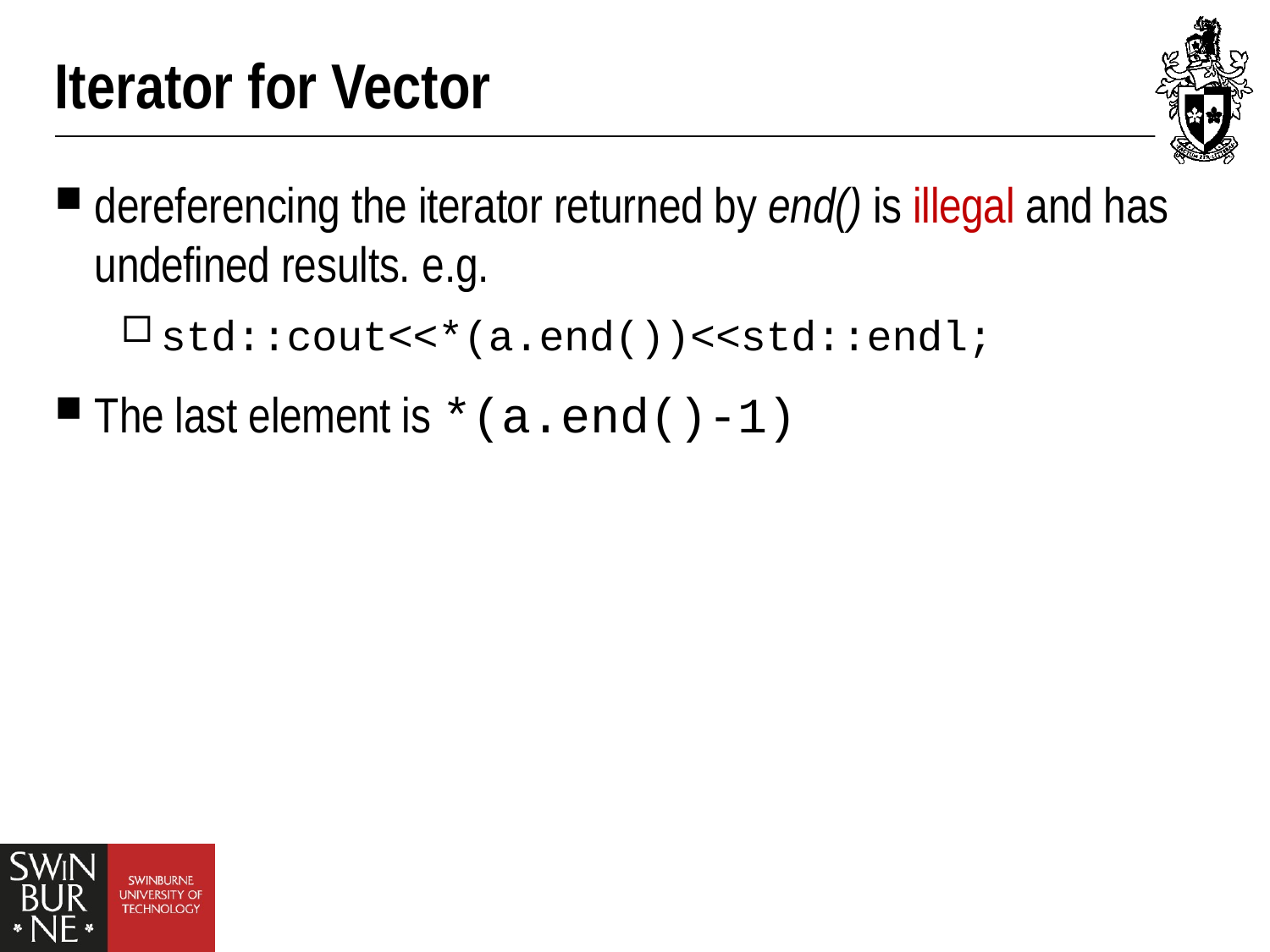

# Iterator for Vector
dereferencing the iterator returned by end() is illegal and has  undefined results. e.g.
std::cout<<*(a.end())<<std::endl;
The last element is *(a.end()-1)